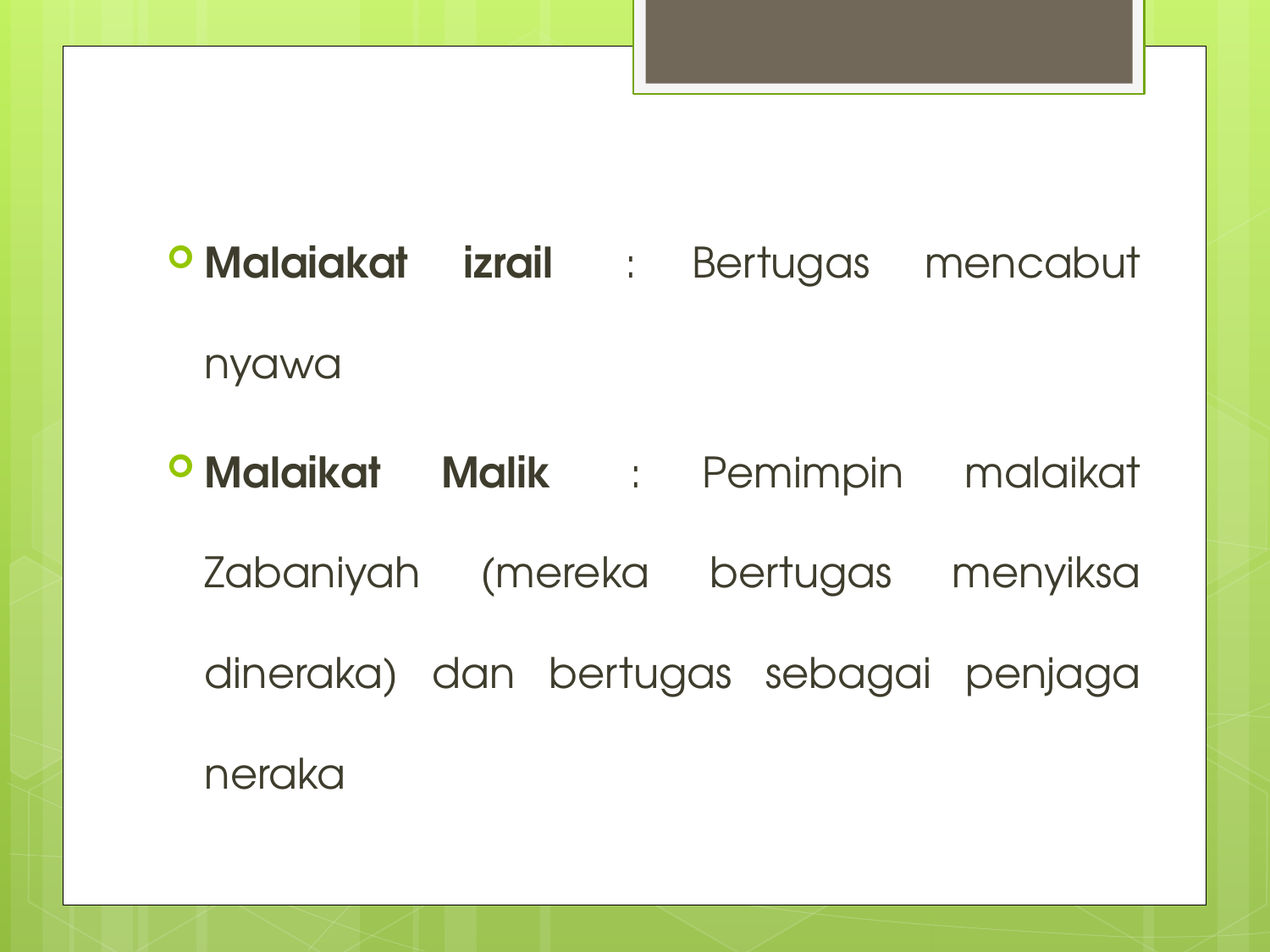

Malaiakat izrail	: Bertugas mencabut nyawa
Malaikat Malik	: Pemimpin malaikat Zabaniyah (mereka bertugas menyiksa dineraka) dan bertugas sebagai penjaga neraka